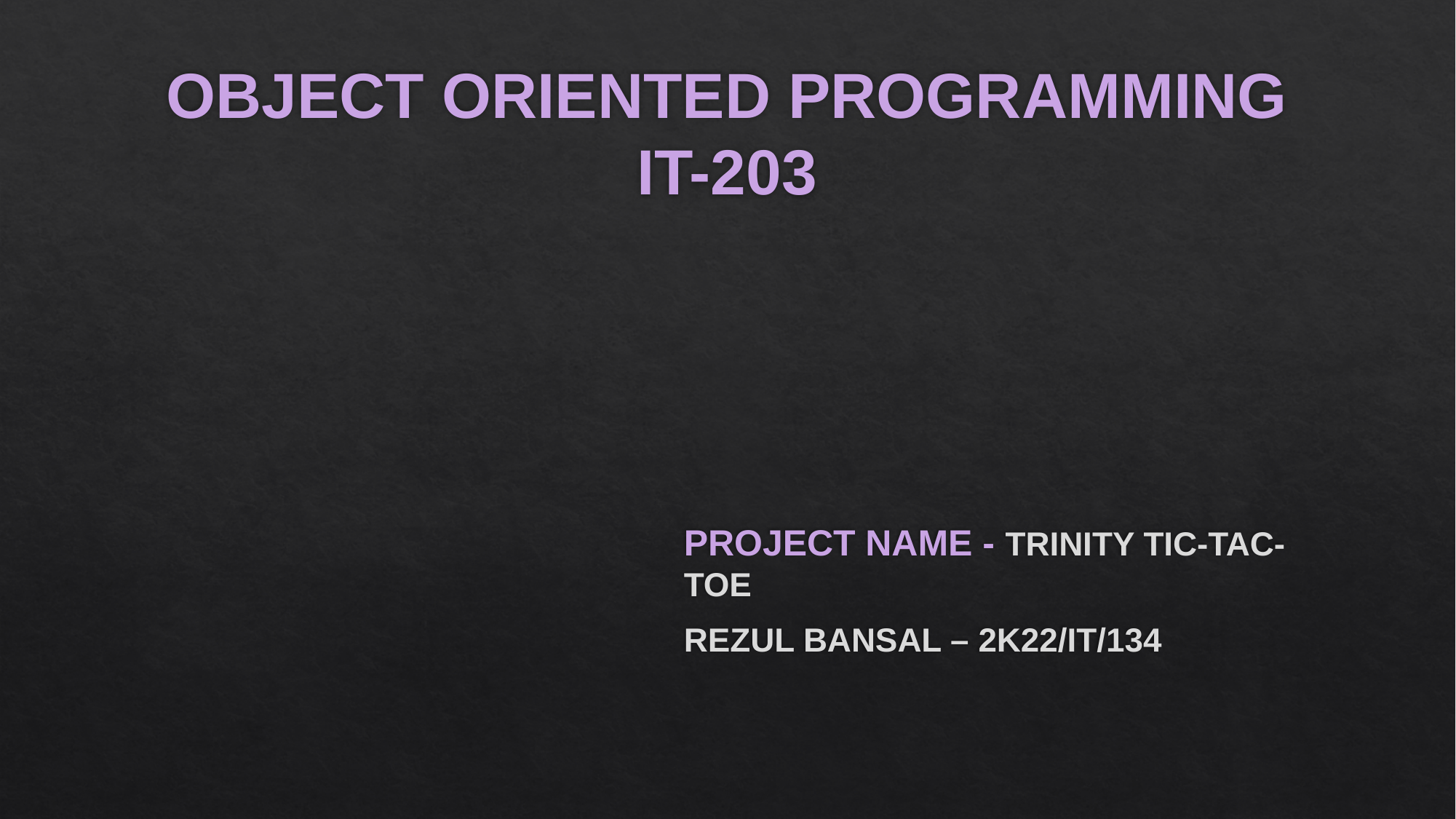

# OBJECT ORIENTED PROGRAMMING IT-203
PROJECT NAME - TRINITY TIC-TAC-TOE
REZUL BANSAL – 2K22/IT/134